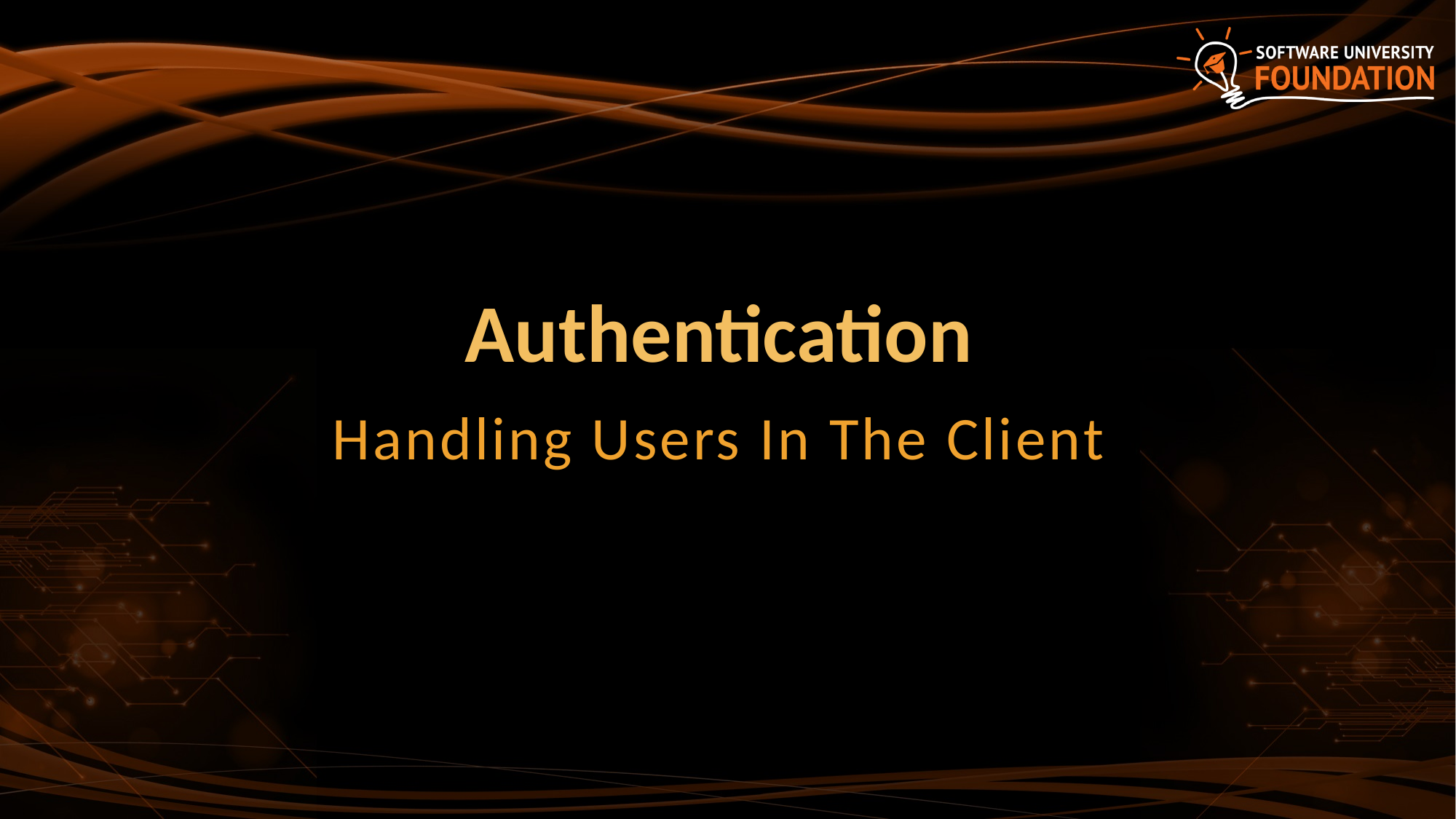

# Authentication
Handling Users In The Client